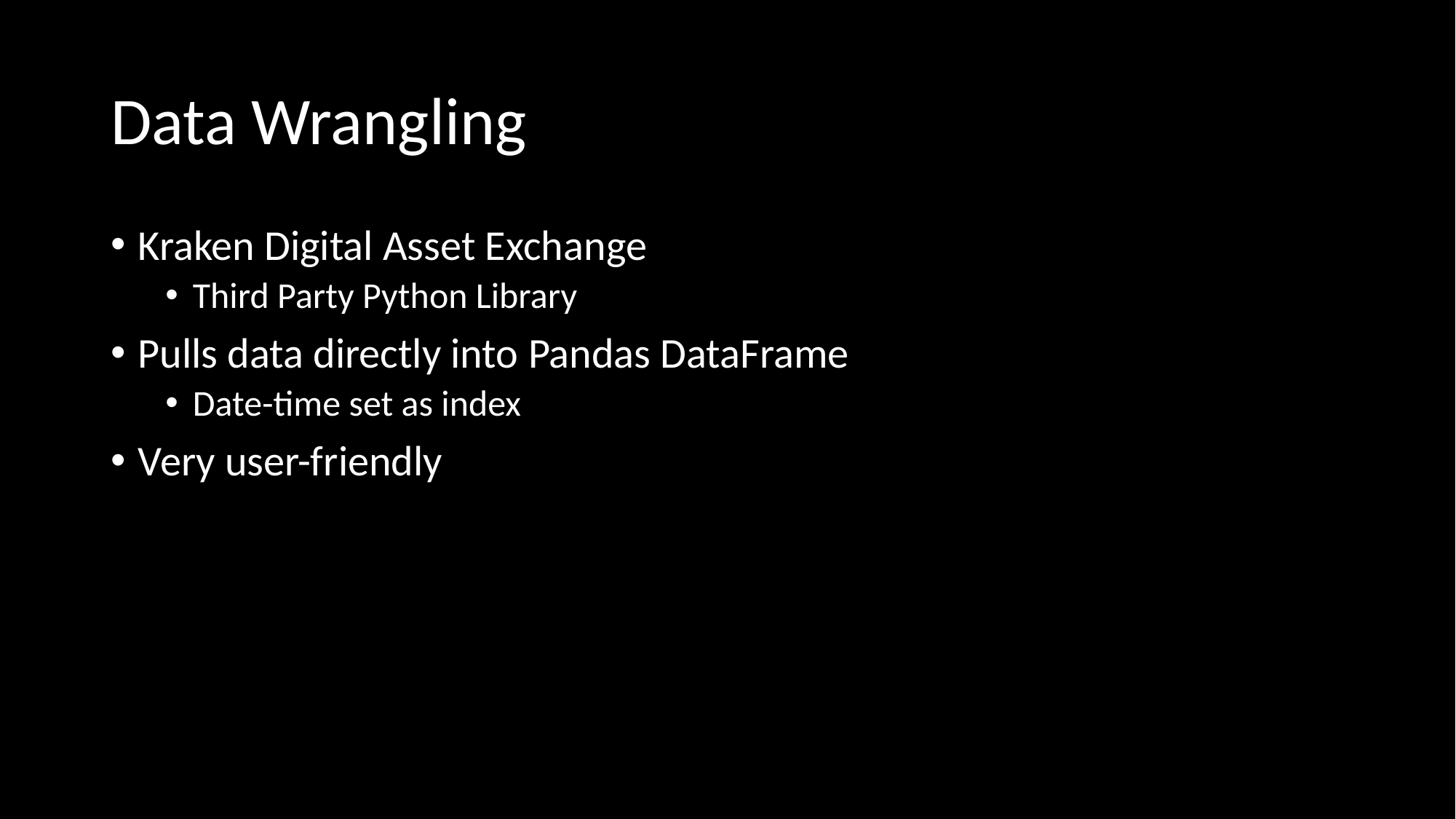

# Data Wrangling
Kraken Digital Asset Exchange
Third Party Python Library
Pulls data directly into Pandas DataFrame
Date-time set as index
Very user-friendly